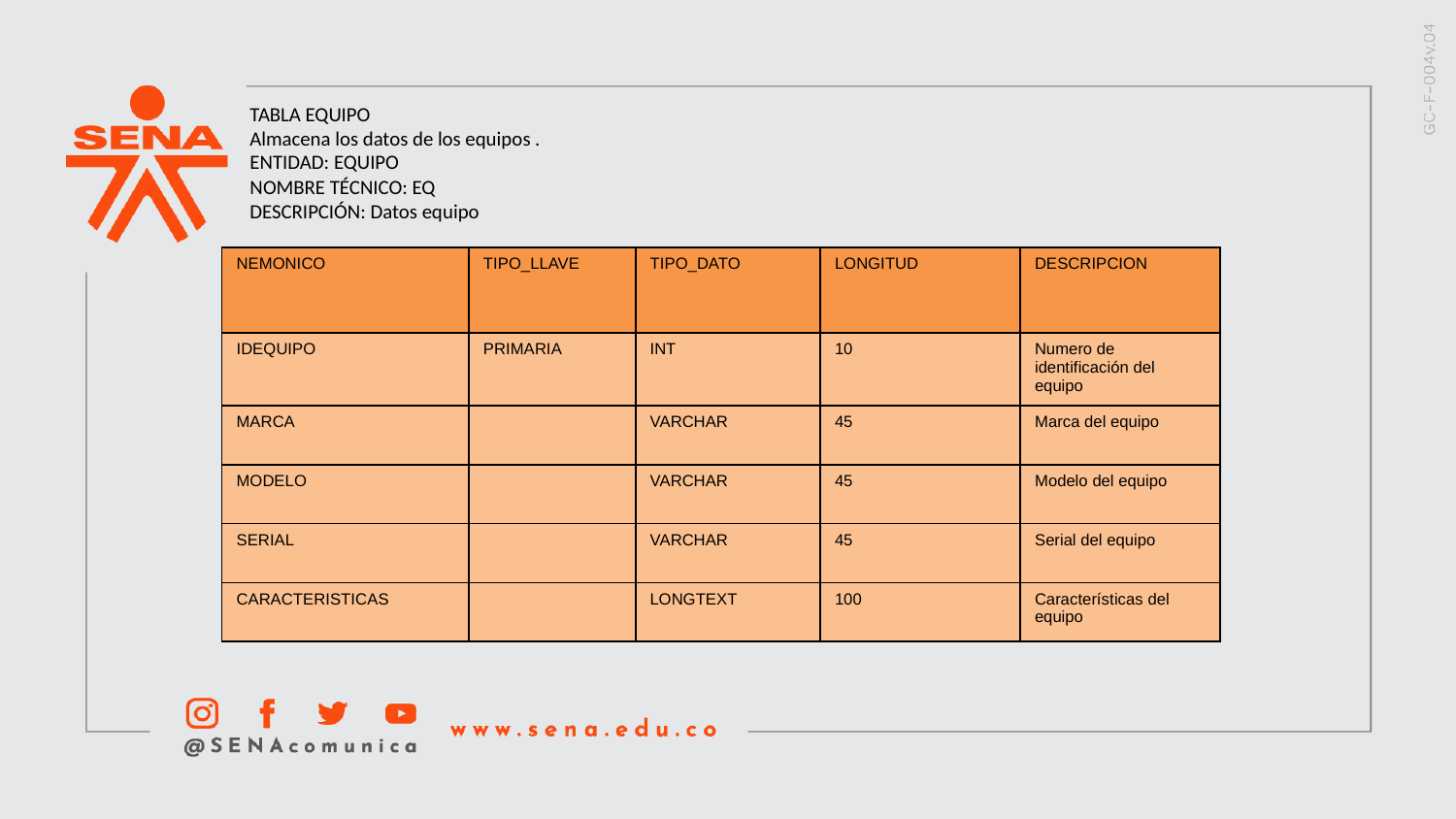

TABLA EQUIPO
Almacena los datos de los equipos .
ENTIDAD: EQUIPO
NOMBRE TÉCNICO: EQ
DESCRIPCIÓN: Datos equipo

| NEMONICO | TIPO\_LLAVE | TIPO\_DATO | LONGITUD | DESCRIPCION |
| --- | --- | --- | --- | --- |
| IDEQUIPO | PRIMARIA | INT | 10 | Numero de identificación del equipo |
| MARCA |  | VARCHAR | 45 | Marca del equipo |
| MODELO |  | VARCHAR | 45 | Modelo del equipo |
| SERIAL |  | VARCHAR | 45 | Serial del equipo |
| CARACTERISTICAS |  | LONGTEXT | 100 | Características del equipo |